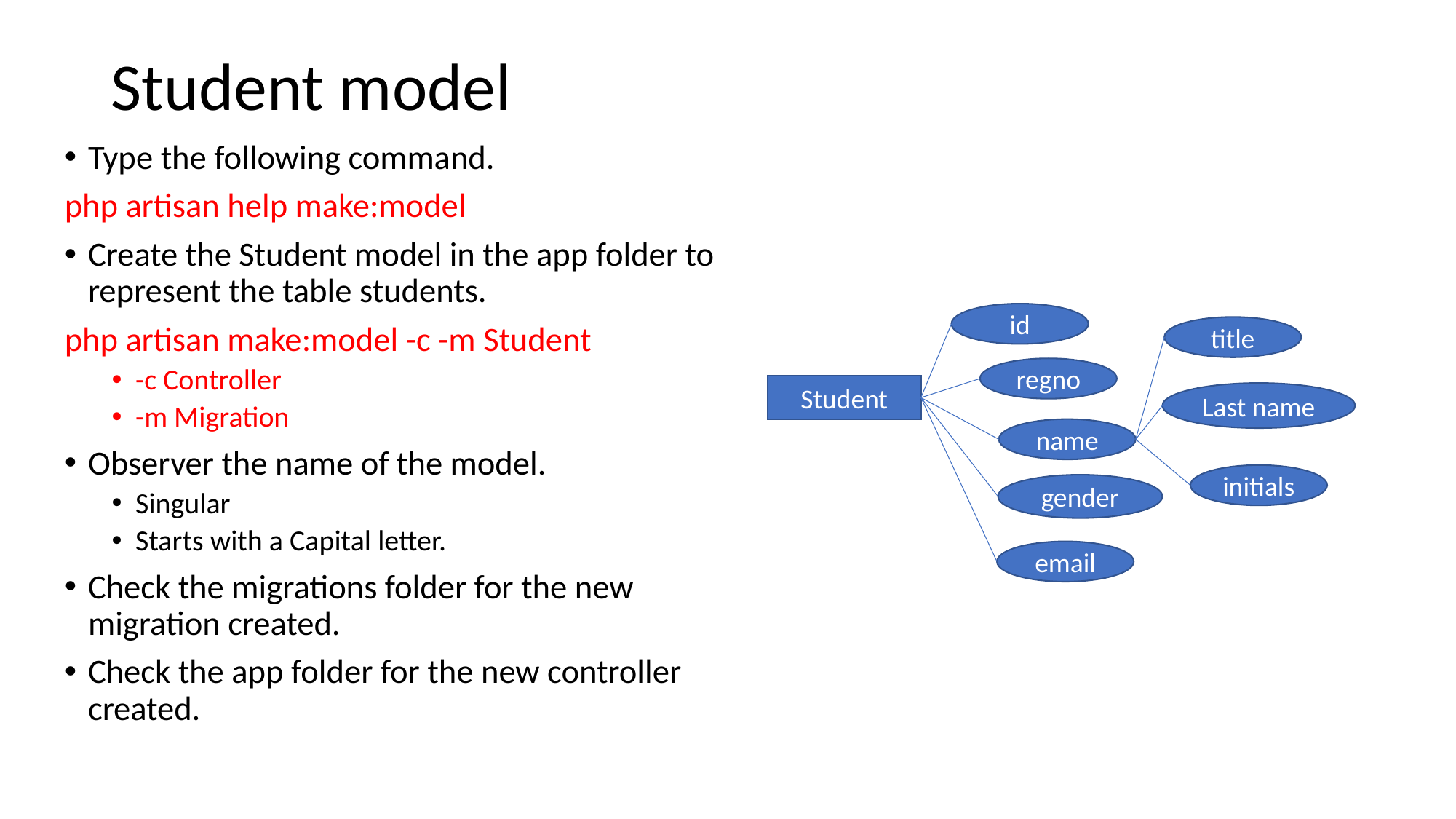

# Student model
Type the following command.
php artisan help make:model
Create the Student model in the app folder to represent the table students.
php artisan make:model -c -m Student
-c Controller
-m Migration
Observer the name of the model.
Singular
Starts with a Capital letter.
Check the migrations folder for the new migration created.
Check the app folder for the new controller created.
id
title
regno
Student
Last name
name
initials
gender
email